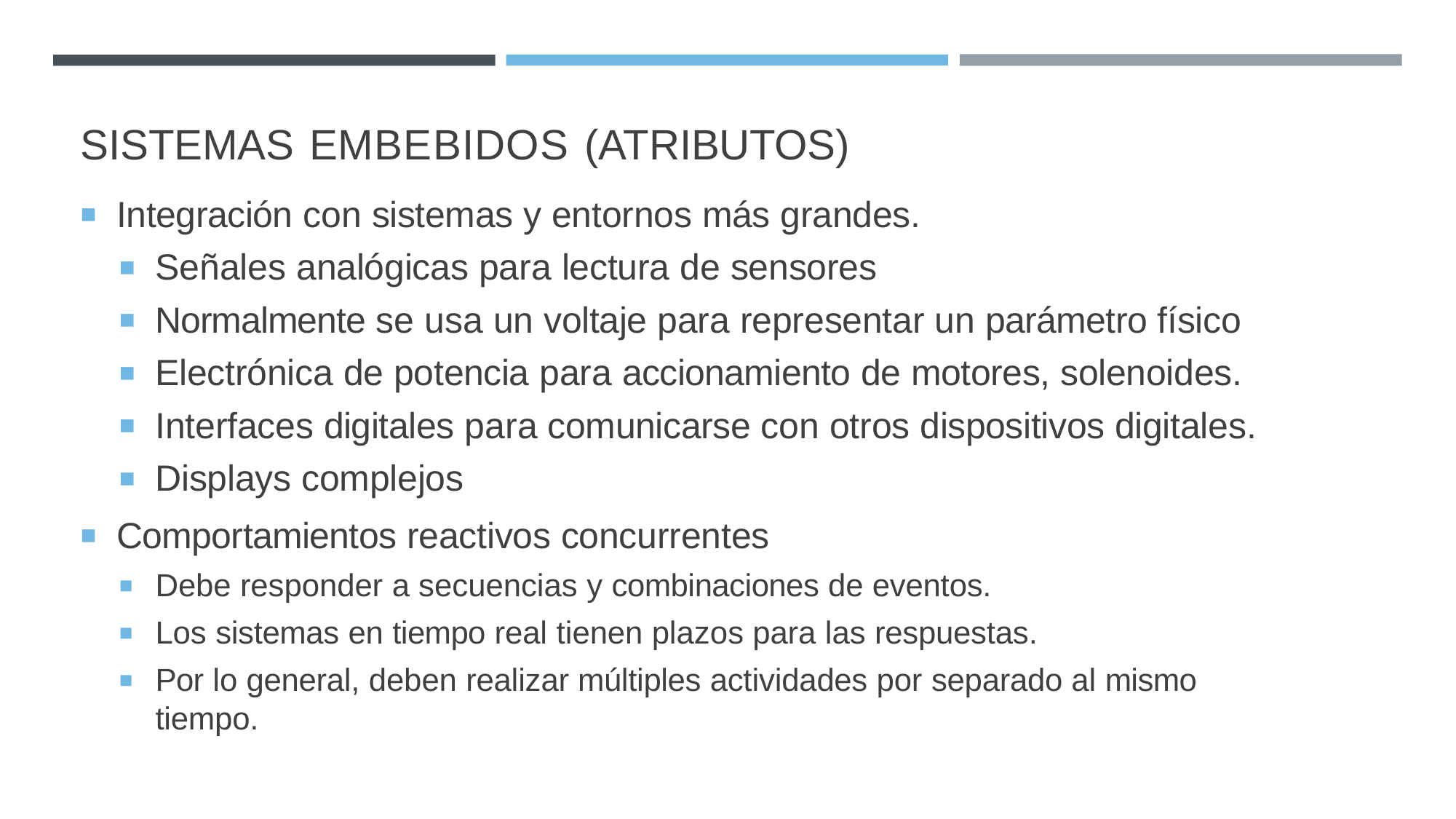

# SISTEMAS EMBEBIDOS (ATRIBUTOS)
Integración con sistemas y entornos más grandes.
Señales analógicas para lectura de sensores
Normalmente se usa un voltaje para representar un parámetro físico
Electrónica de potencia para accionamiento de motores, solenoides.
Interfaces digitales para comunicarse con otros dispositivos digitales.
Displays complejos
Comportamientos reactivos concurrentes
Debe responder a secuencias y combinaciones de eventos.
Los sistemas en tiempo real tienen plazos para las respuestas.
Por lo general, deben realizar múltiples actividades por separado al mismo tiempo.